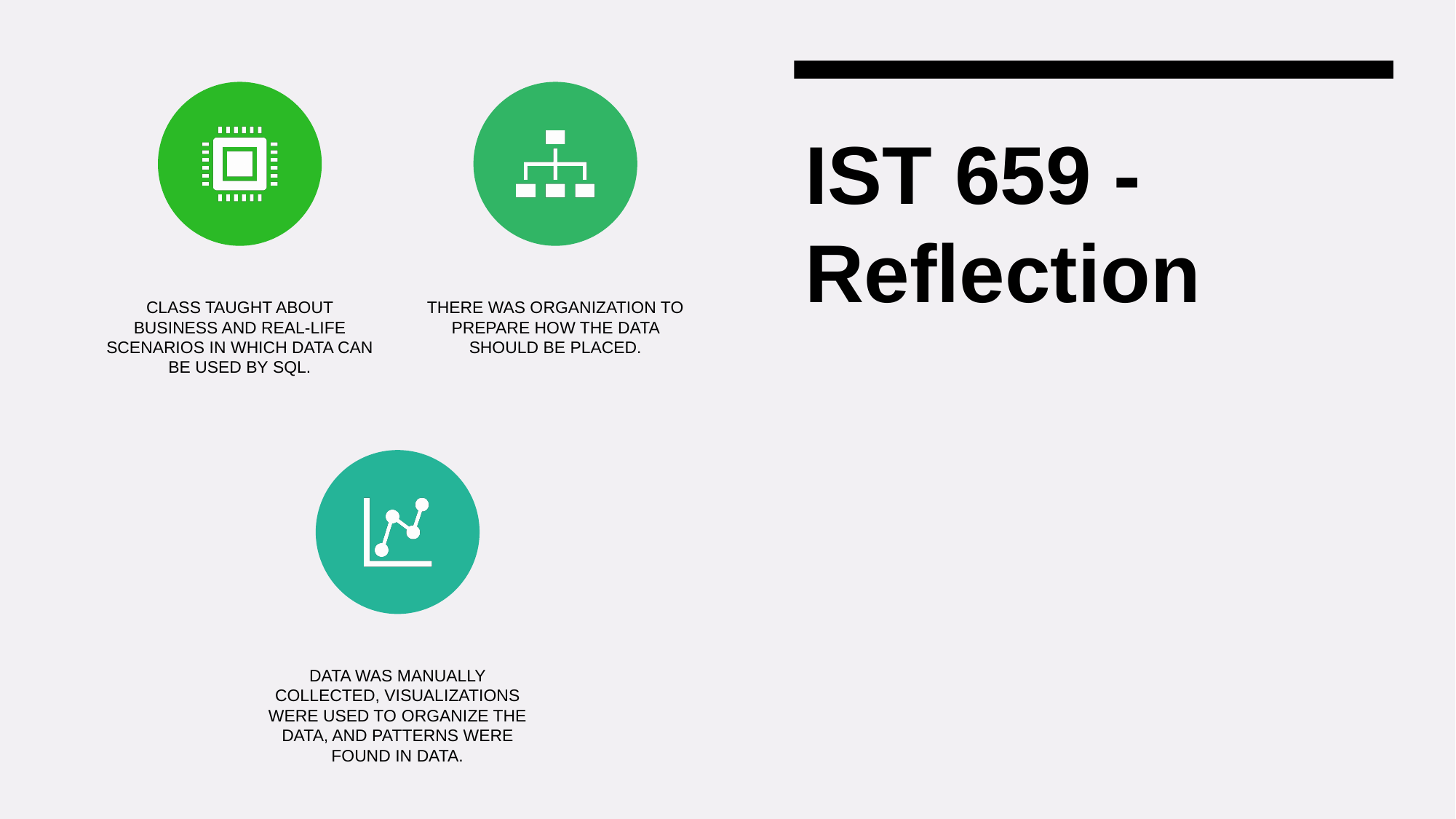

Class taught about business and real-life scenarios in which data can be used by SQL.
There was organization to prepare how the data should be placed.
Data was manually collected, visualizations were used to organize the data, and patterns were found in data.
# IST 659 - Reflection